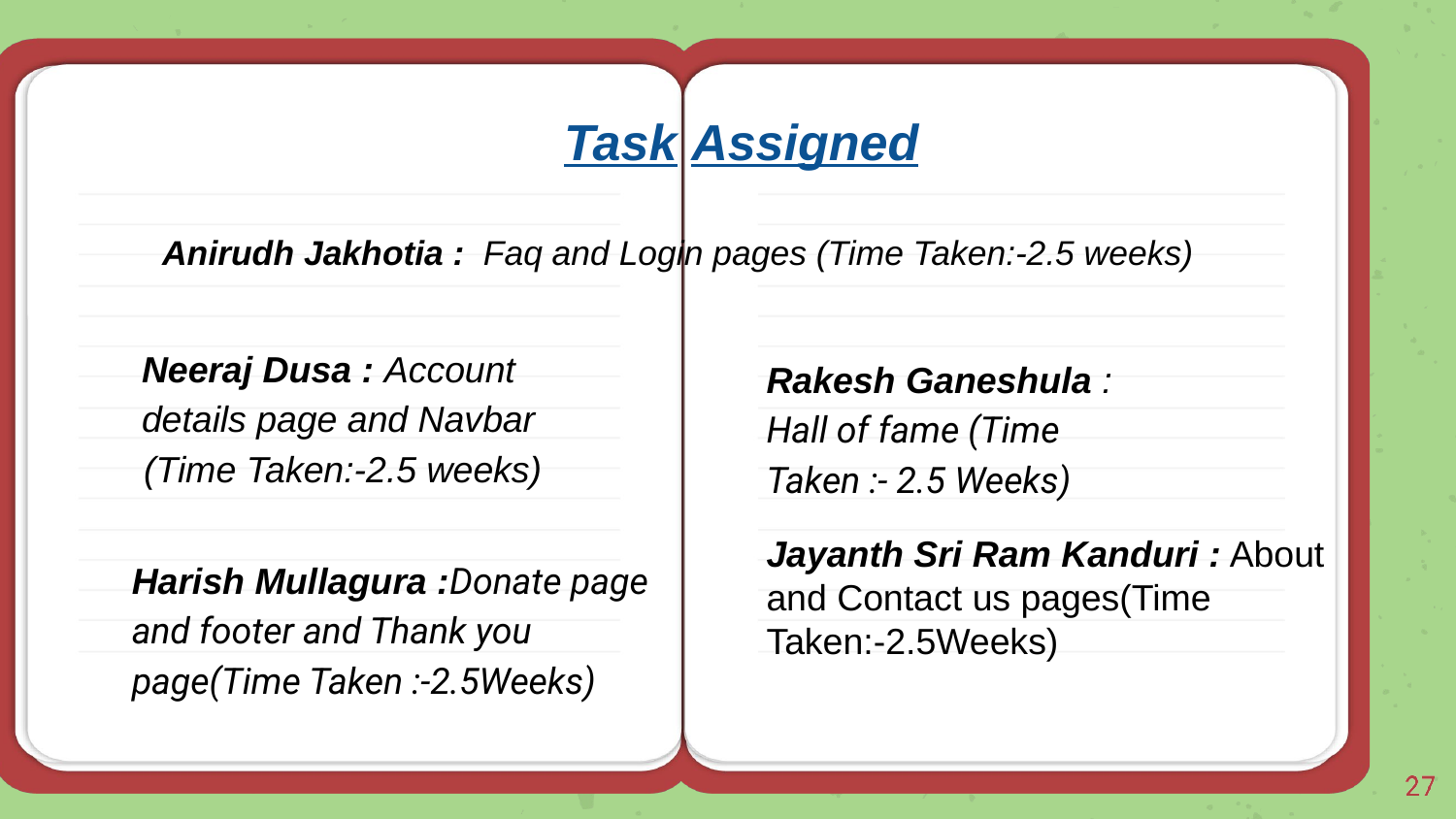

# Task Assigned

        Anirudh Jakhotia :  Faq and Login pages (Time Taken:-2.5 weeks)

Neeraj Dusa : Account details page and Navbar
(Time Taken:-2.5 weeks)

Rakesh Ganeshula :  Hall of fame (Time Taken :- 2.5 Weeks)
Jayanth Sri Ram Kanduri : About and Contact us pages(Time Taken:-2.5Weeks)

Harish Mullagura :Donate page and footer and Thank you page(Time Taken :-2.5Weeks)